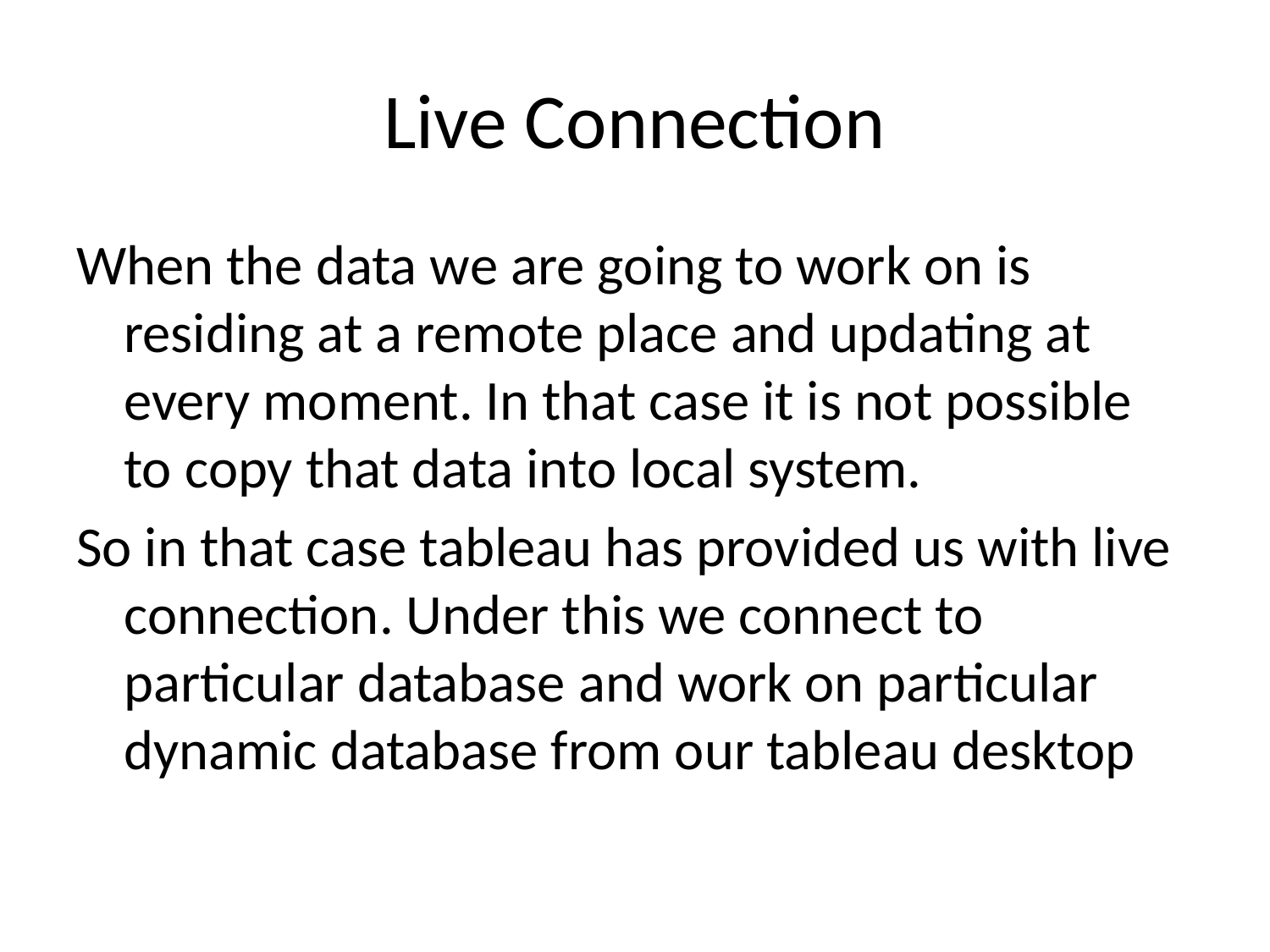

# Live Connection
When the data we are going to work on is residing at a remote place and updating at every moment. In that case it is not possible to copy that data into local system.
So in that case tableau has provided us with live connection. Under this we connect to particular database and work on particular dynamic database from our tableau desktop